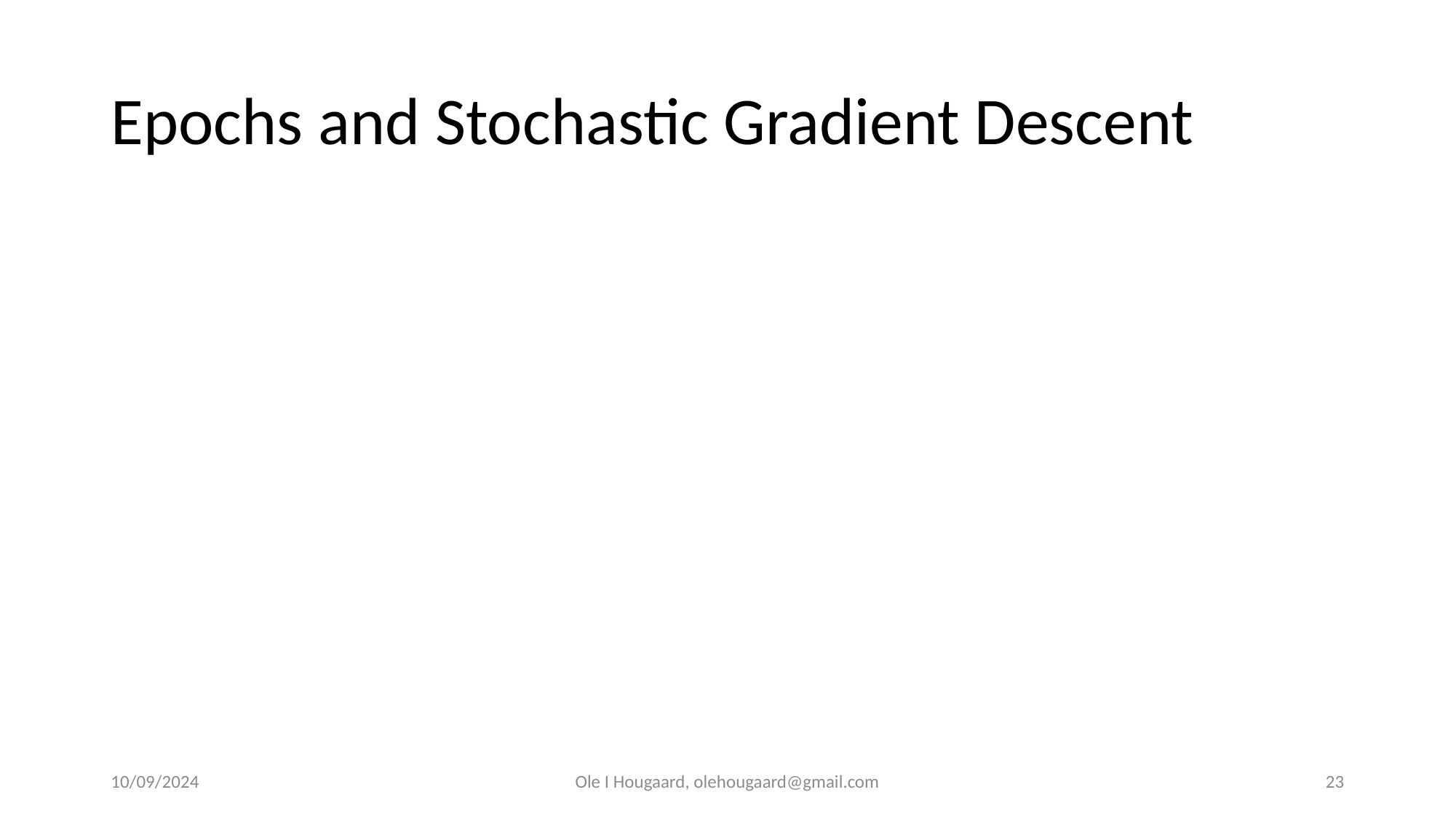

# Epochs and Stochastic Gradient Descent

10/09/2024
Ole I Hougaard, olehougaard@gmail.com
23